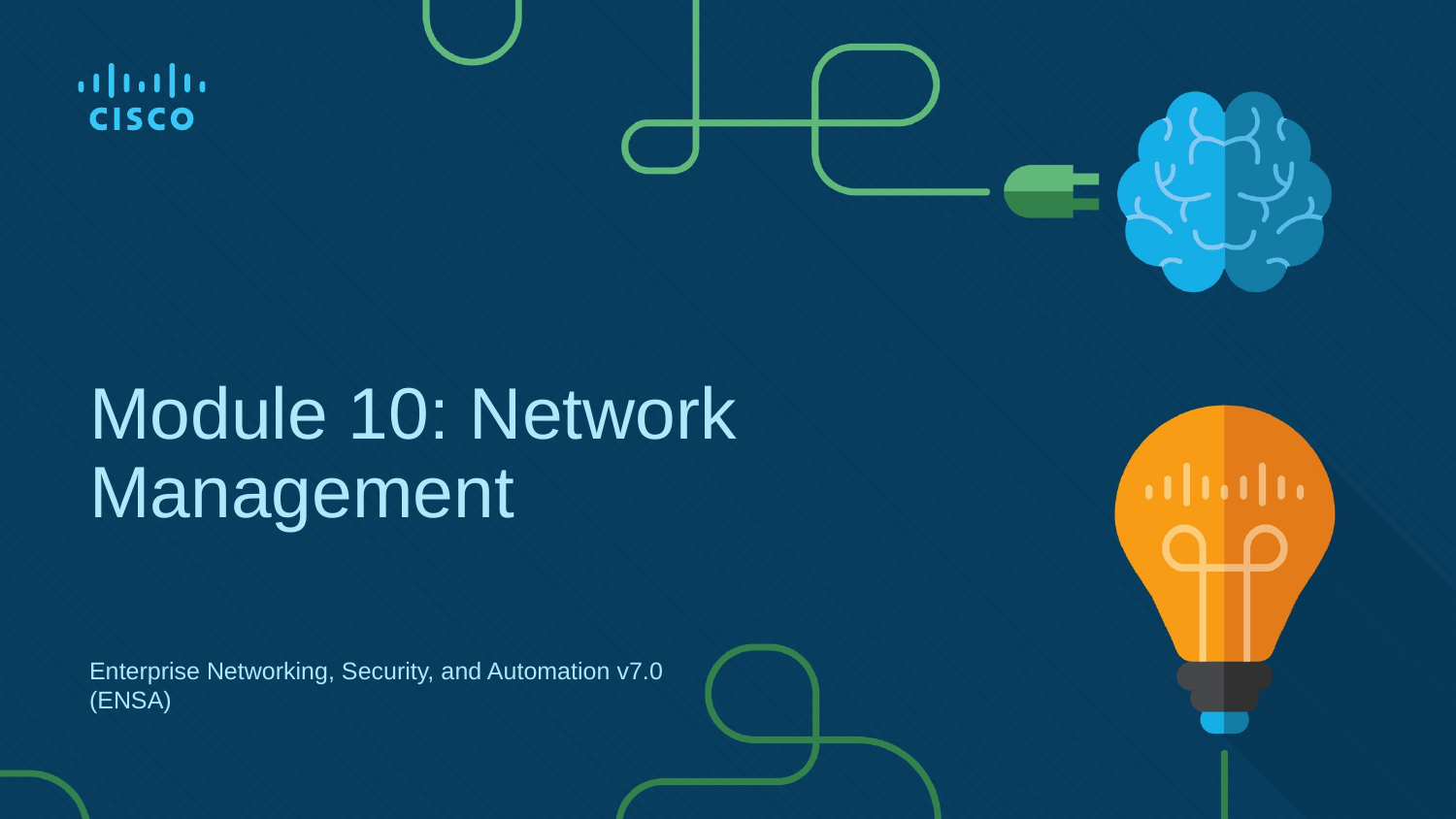

# Module 10: Network Management
Enterprise Networking, Security, and Automation v7.0
(ENSA)